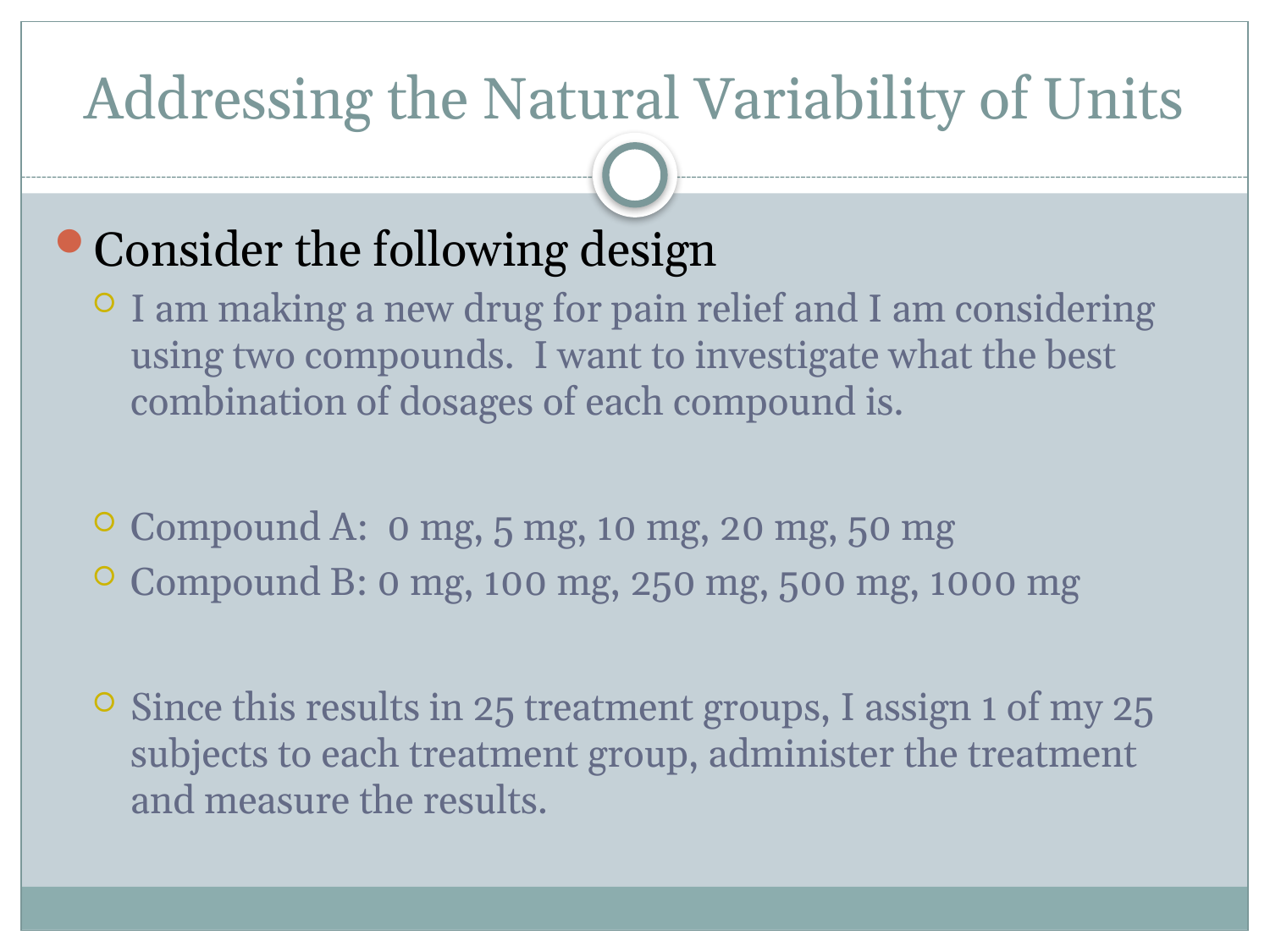

# Addressing the Natural Variability of Units
Consider the following design
I am making a new drug for pain relief and I am considering using two compounds.  I want to investigate what the best combination of dosages of each compound is.

Compound A:  0 mg, 5 mg, 10 mg, 20 mg, 50 mg
Compound B: 0 mg, 100 mg, 250 mg, 500 mg, 1000 mg

Since this results in 25 treatment groups, I assign 1 of my 25 subjects to each treatment group, administer the treatment and measure the results.